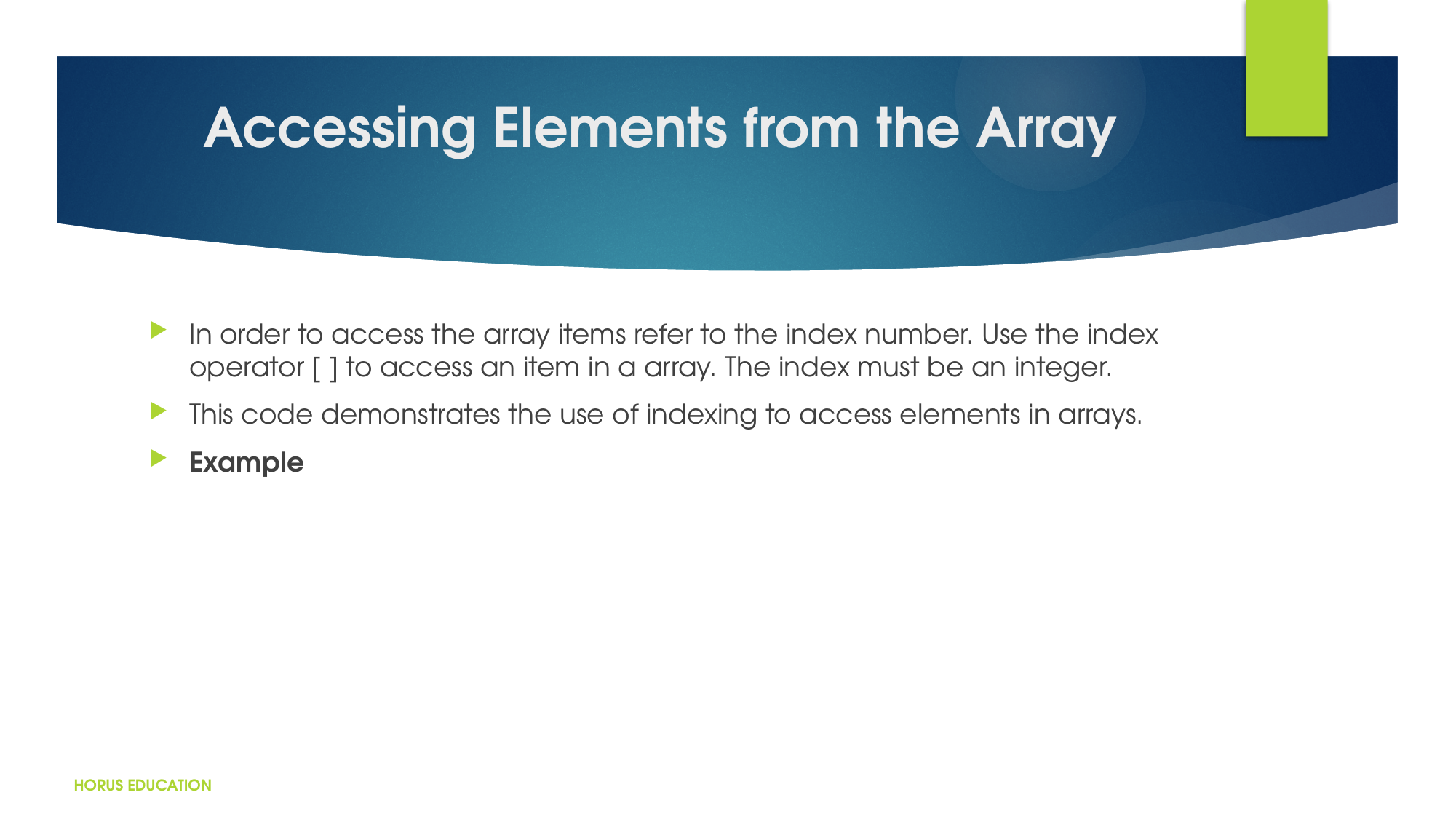

# Accessing Elements from the Array
In order to access the array items refer to the index number. Use the index operator [ ] to access an item in a array. The index must be an integer.
This code demonstrates the use of indexing to access elements in arrays.
Example
HORUS EDUCATION